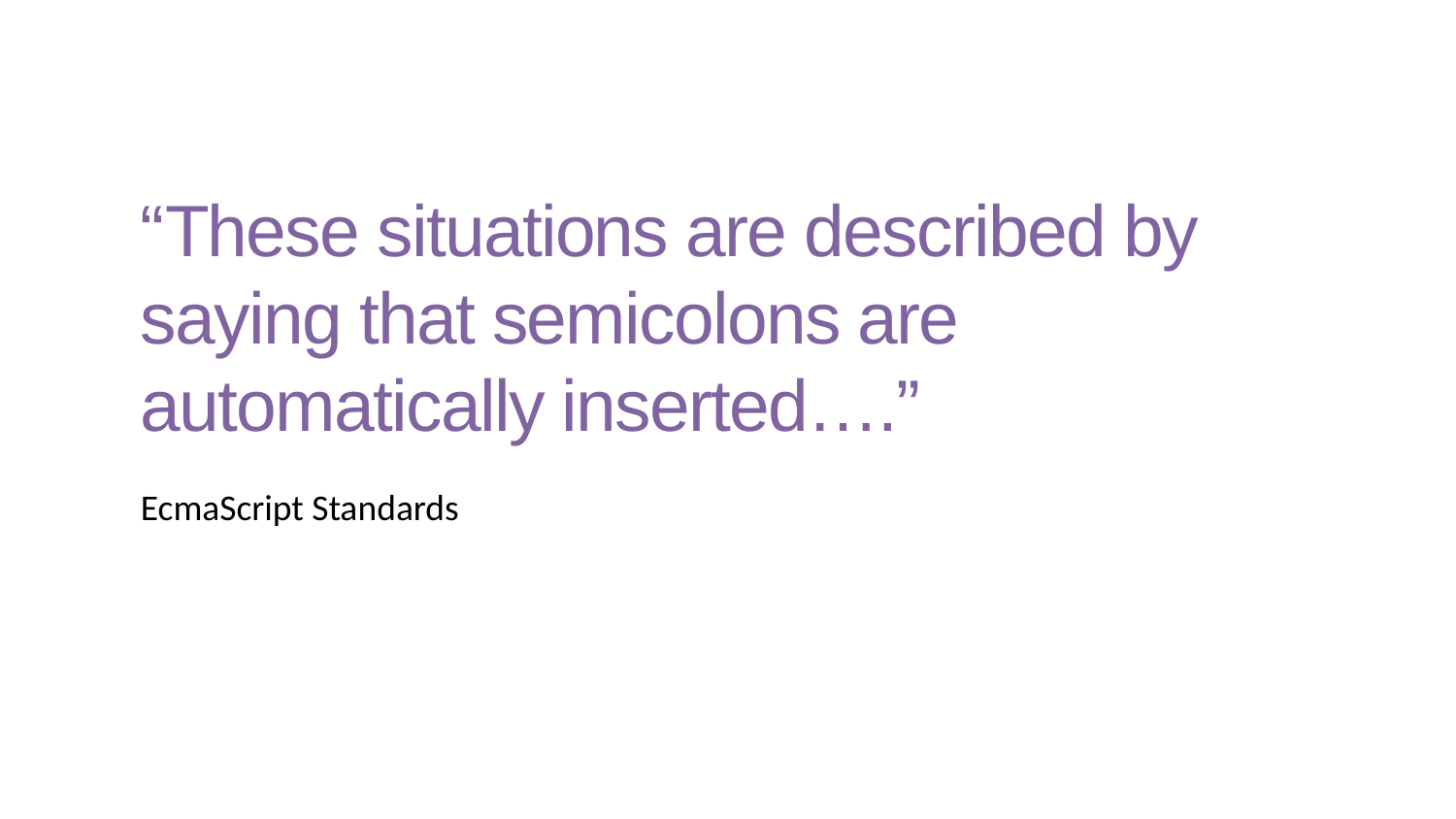

# “These situations are described by saying that semicolons are automatically inserted….”
EcmaScript Standards